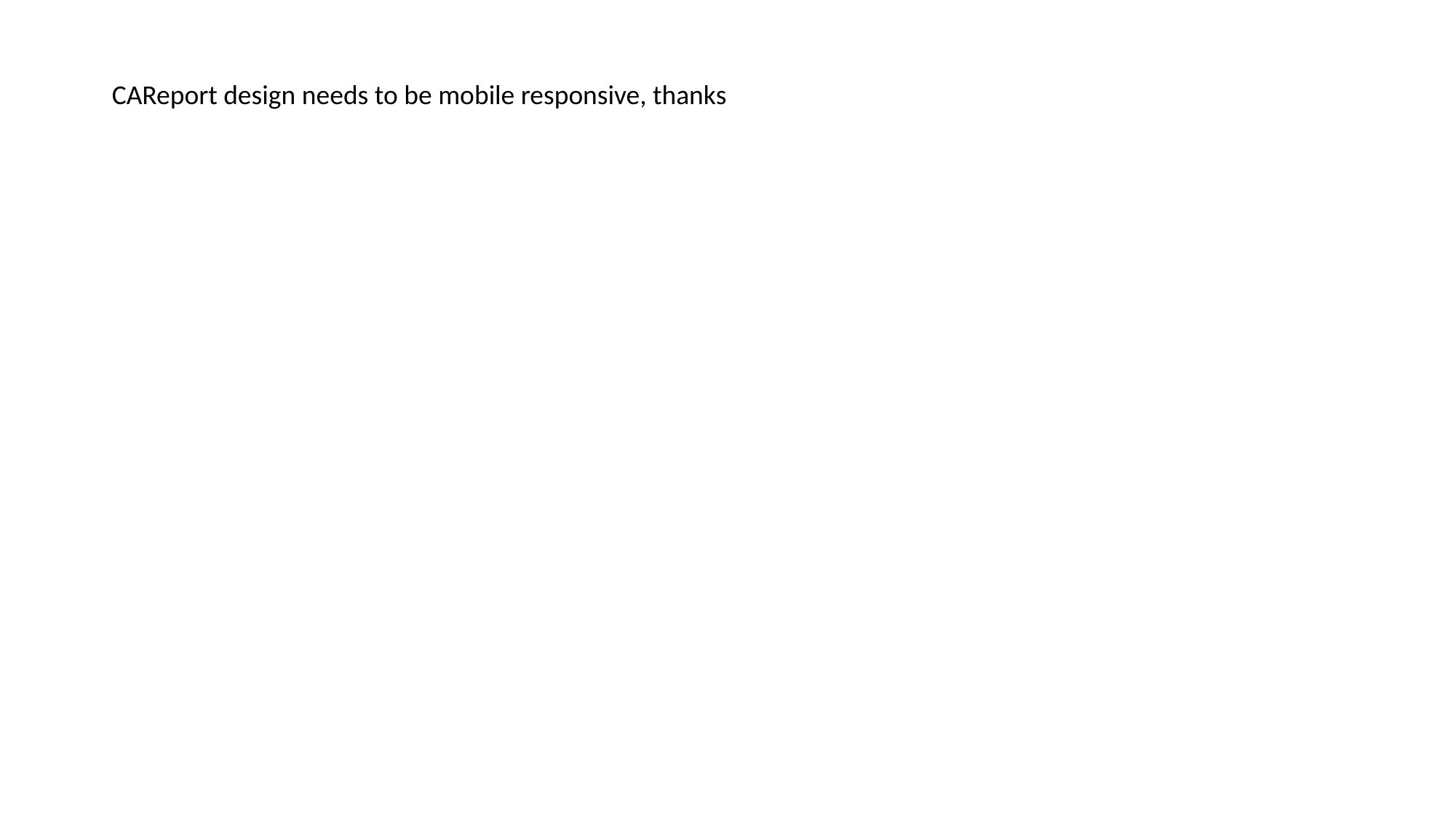

CAReport design needs to be mobile responsive, thanks